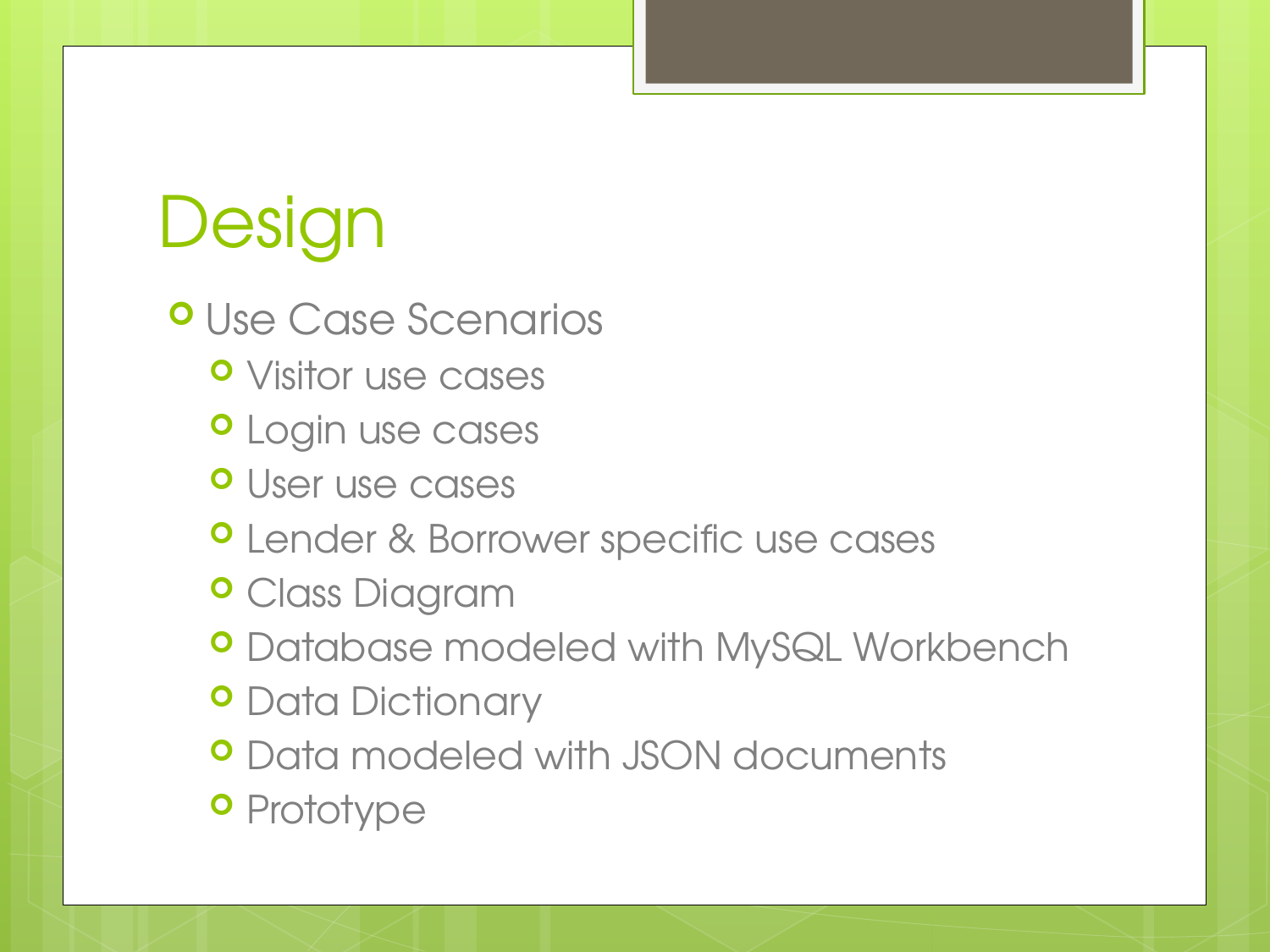

# Design
Use Case Scenarios
Visitor use cases
Login use cases
User use cases
Lender & Borrower specific use cases
Class Diagram
Database modeled with MySQL Workbench
Data Dictionary
Data modeled with JSON documents
Prototype